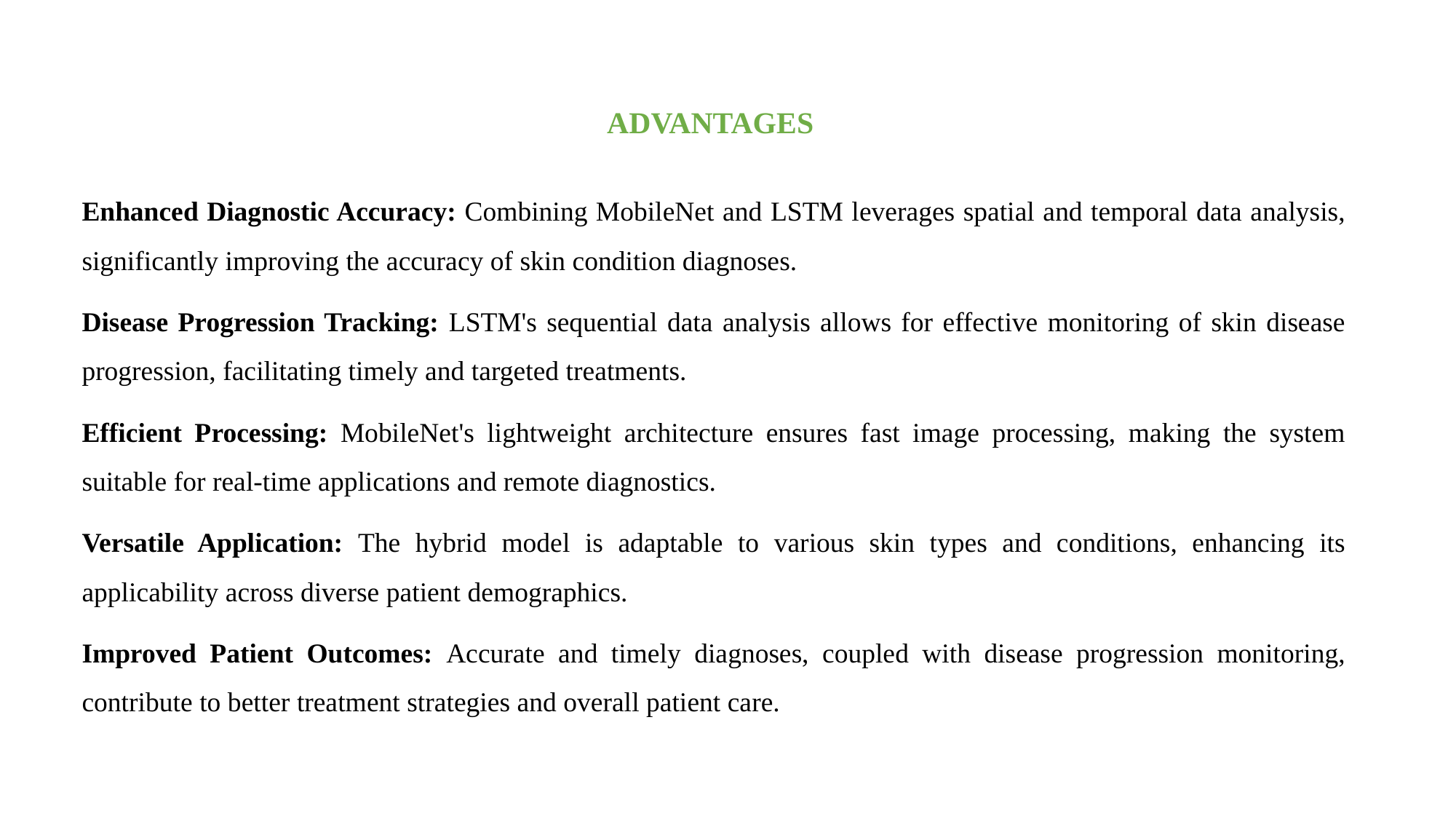

ADVANTAGES

Enhanced Diagnostic Accuracy: Combining MobileNet and LSTM leverages spatial and temporal data analysis, significantly improving the accuracy of skin condition diagnoses.
Disease Progression Tracking: LSTM's sequential data analysis allows for effective monitoring of skin disease progression, facilitating timely and targeted treatments.
Efficient Processing: MobileNet's lightweight architecture ensures fast image processing, making the system suitable for real-time applications and remote diagnostics.
Versatile Application: The hybrid model is adaptable to various skin types and conditions, enhancing its applicability across diverse patient demographics.
Improved Patient Outcomes: Accurate and timely diagnoses, coupled with disease progression monitoring, contribute to better treatment strategies and overall patient care.